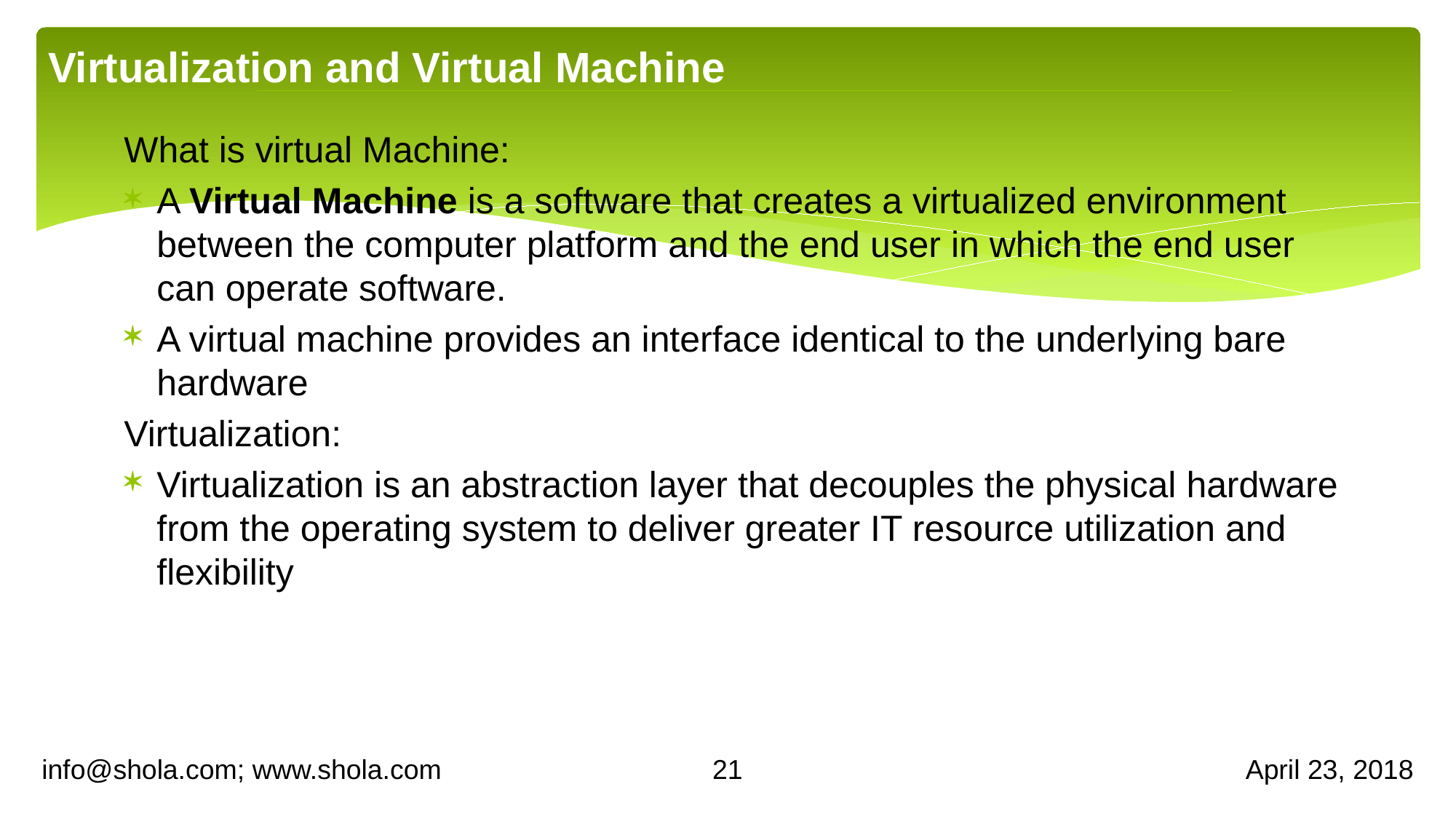

# Virtualization and Virtual Machine
What is virtual Machine:
A Virtual Machine is a software that creates a virtualized environment between the computer platform and the end user in which the end user can operate software.
A virtual machine provides an interface identical to the underlying bare hardware
Virtualization:
Virtualization is an abstraction layer that decouples the physical hardware from the operating system to deliver greater IT resource utilization and flexibility
21
info@shola.com; www.shola.com
April 23, 2018